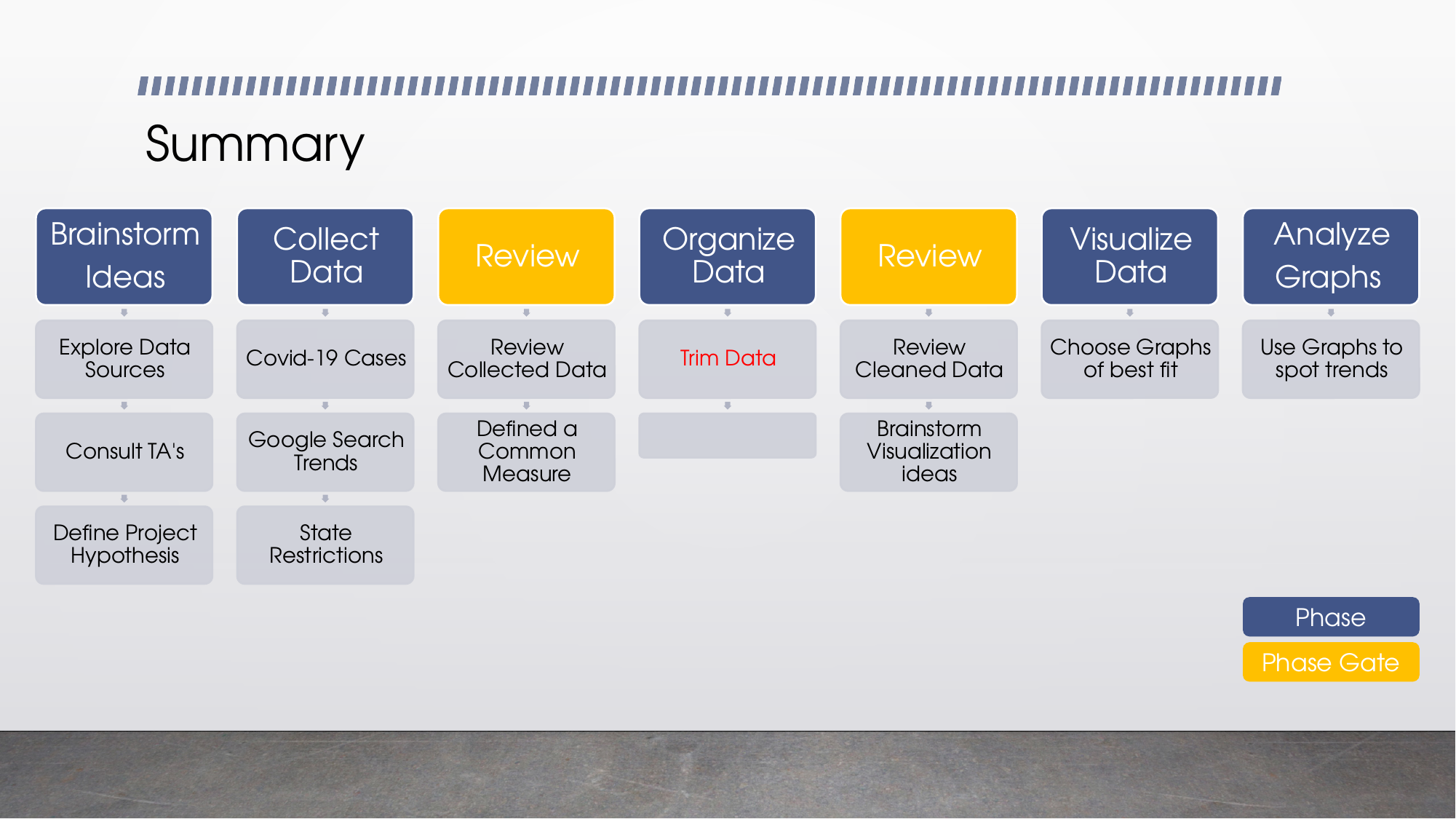

Brainstorm
Ideas
Explore Data Sources
Consult TA's
Define Project Hypothesis
Collect Data
Covid-19 Cases
Google Search Trends
State Restrictions
Review
Review Collected Data
Defined a Common Measure
Organize Data
Trim Data

Review
Review Cleaned Data
Brainstorm Visualization ideas
Visualize Data
Choose Graphs of best fit
Analyze
Graphs
Use Graphs to spot trends
# Summary
Phase
Phase Gate